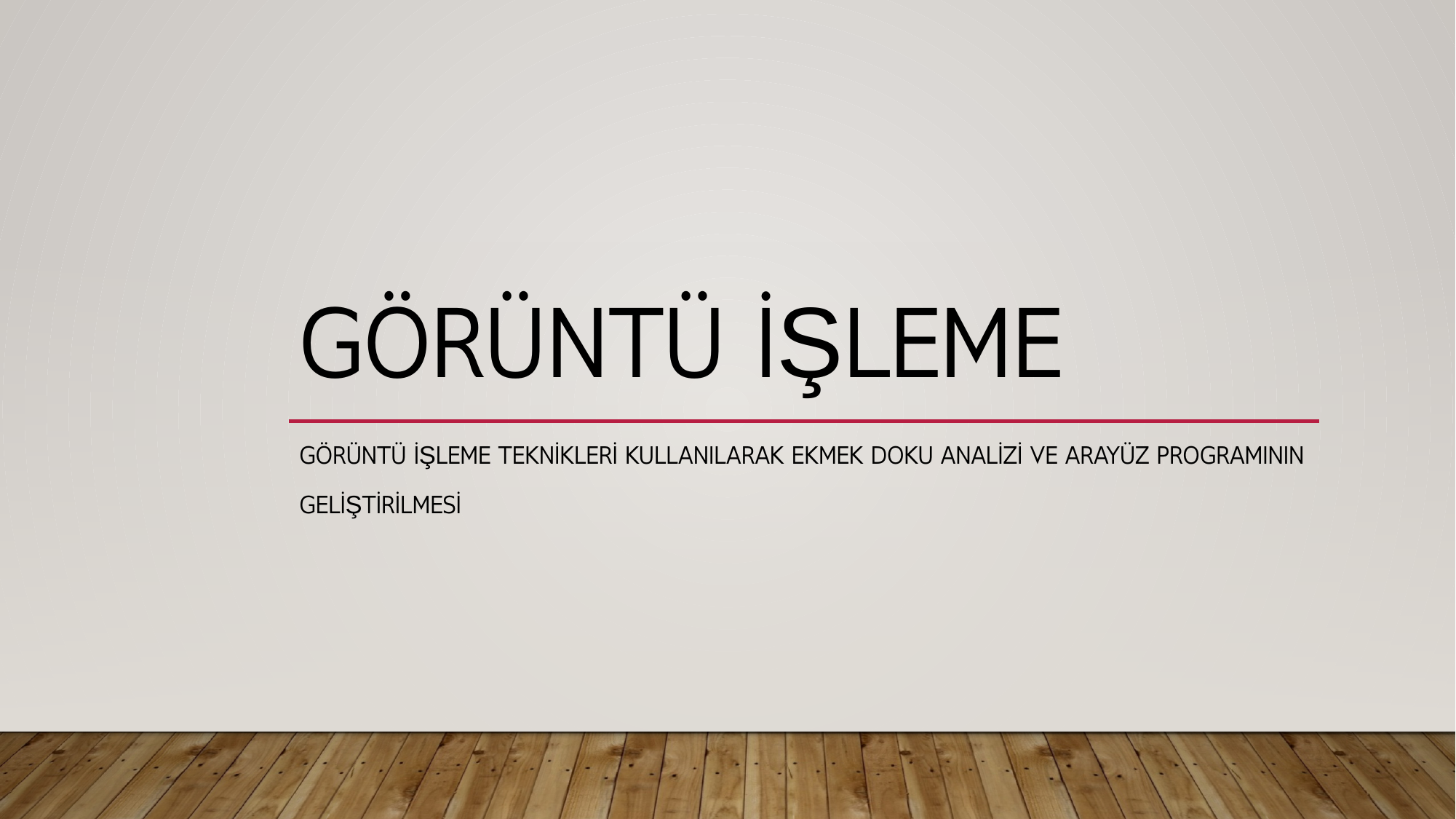

# GÖRÜNTÜ İŞLEME
Görüntü işleme teknikleri kullanılarak ekmek doku analizi ve arayüz programının
geliştirilmesi